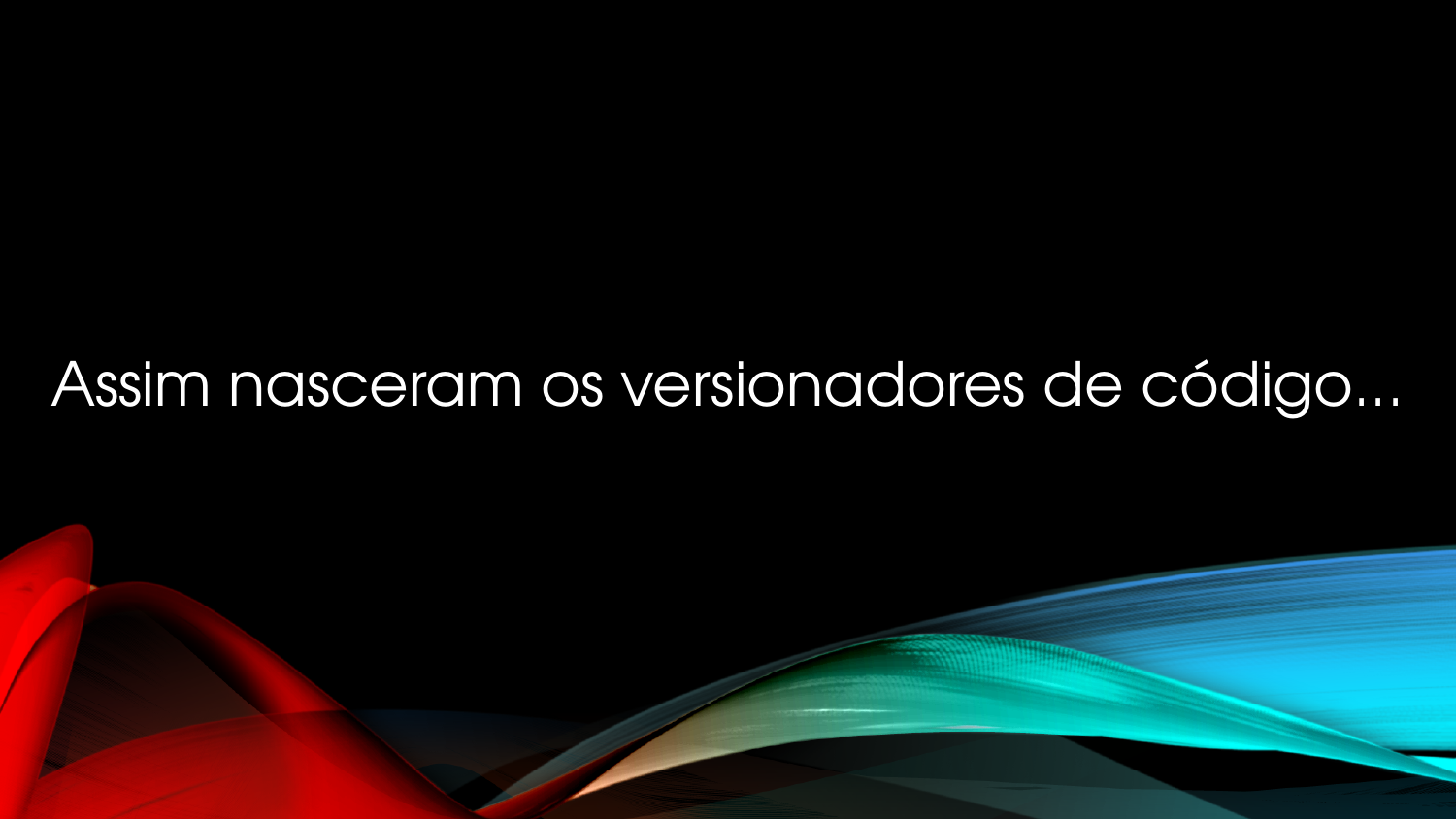

# Assim nasceram os versionadores de código...